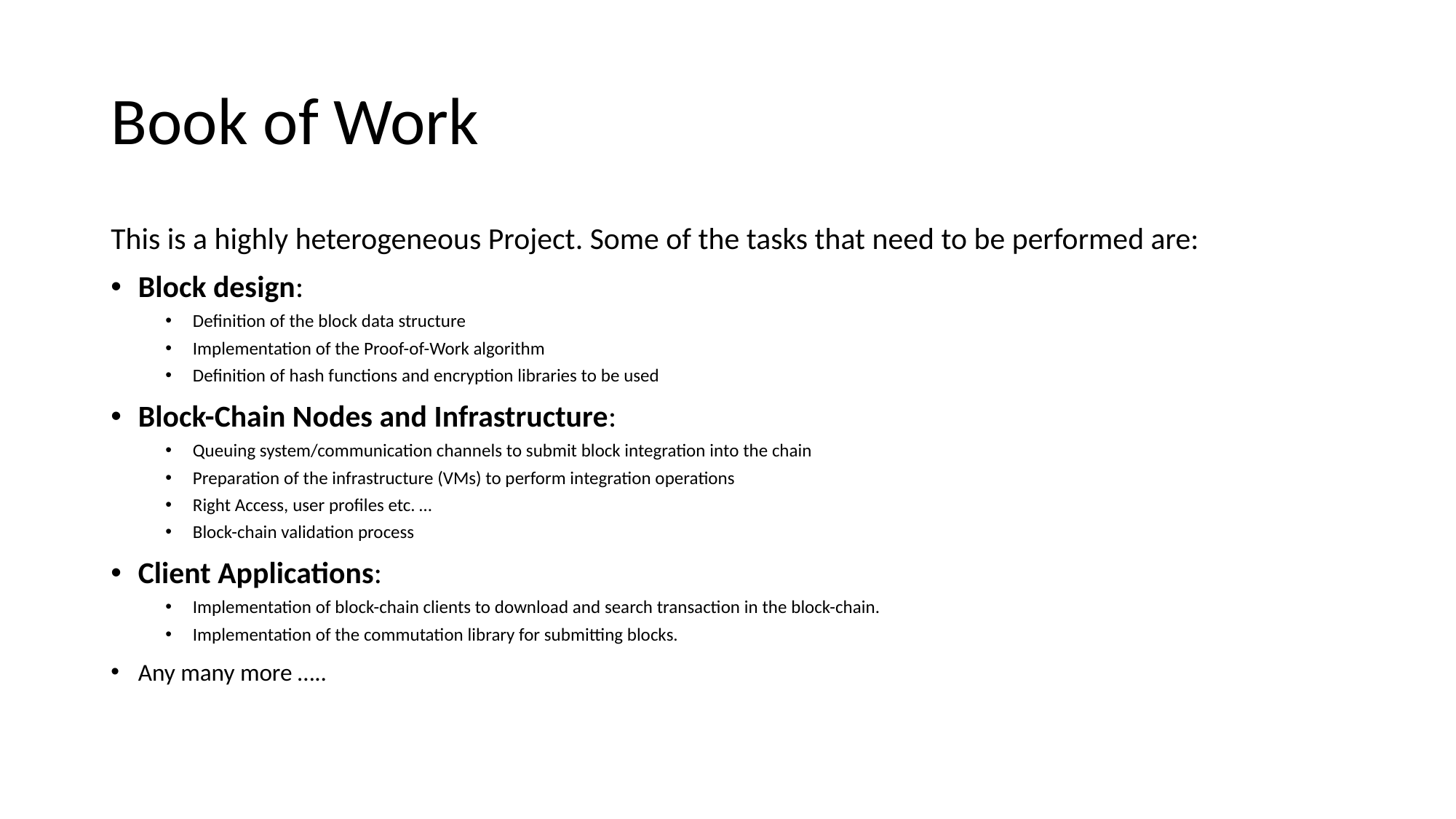

# Book of Work
This is a highly heterogeneous Project. Some of the tasks that need to be performed are:
Block design:
Definition of the block data structure
Implementation of the Proof-of-Work algorithm
Definition of hash functions and encryption libraries to be used
Block-Chain Nodes and Infrastructure:
Queuing system/communication channels to submit block integration into the chain
Preparation of the infrastructure (VMs) to perform integration operations
Right Access, user profiles etc. …
Block-chain validation process
Client Applications:
Implementation of block-chain clients to download and search transaction in the block-chain.
Implementation of the commutation library for submitting blocks.
Any many more …..